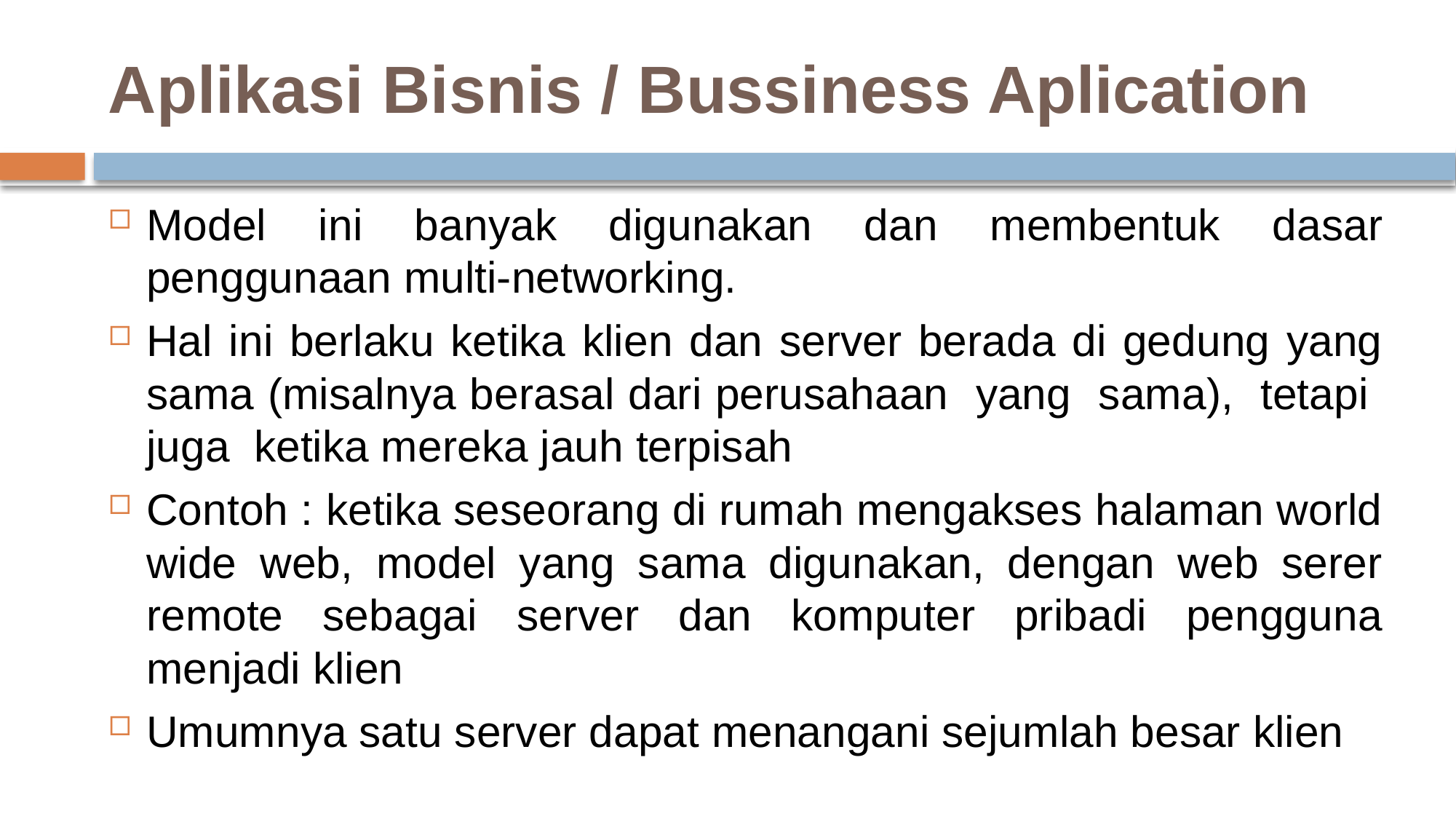

# Aplikasi Bisnis / Bussiness Aplication
Model ini banyak digunakan dan membentuk dasar penggunaan multi-networking.
Hal ini berlaku ketika klien dan server berada di gedung yang sama (misalnya berasal dari perusahaan  yang  sama),  tetapi  juga  ketika mereka jauh terpisah
Contoh : ketika seseorang di rumah mengakses halaman world wide web, model yang sama digunakan, dengan web serer remote sebagai server dan komputer pribadi pengguna menjadi klien
Umumnya satu server dapat menangani sejumlah besar klien